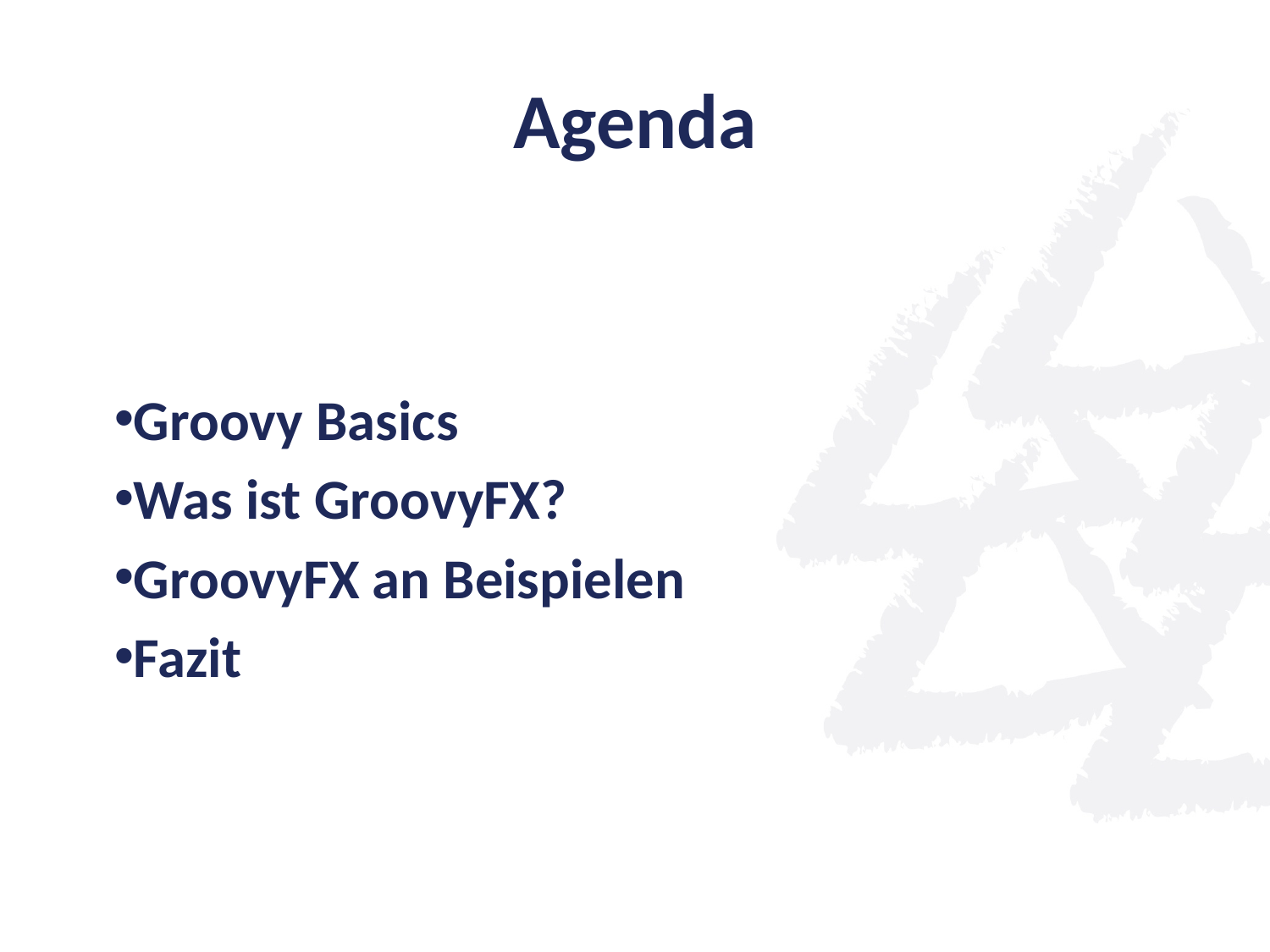

# Agenda
Groovy Basics
Was ist GroovyFX?
GroovyFX an Beispielen
Fazit